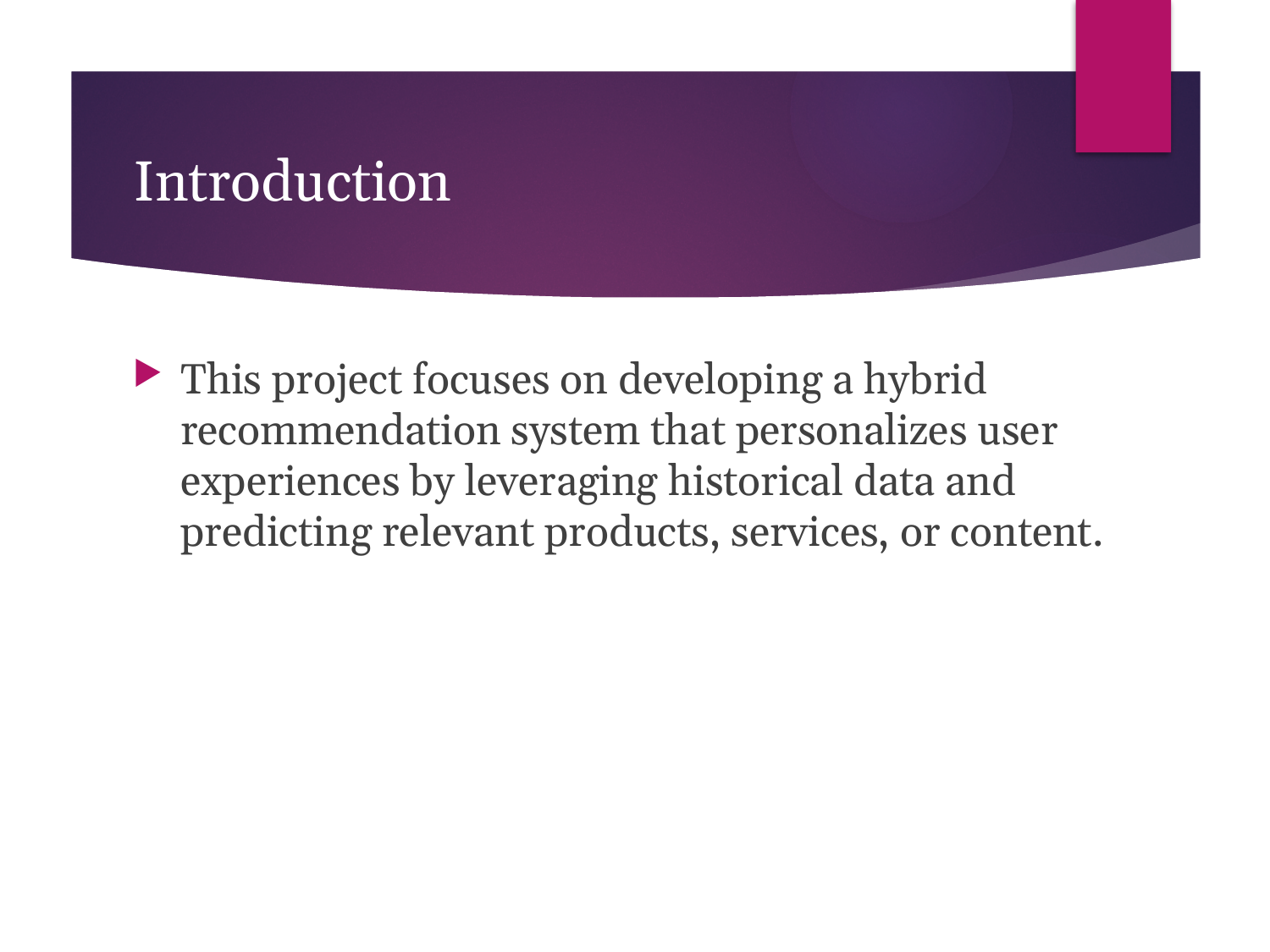

# Introduction
This project focuses on developing a hybrid recommendation system that personalizes user experiences by leveraging historical data and predicting relevant products, services, or content.